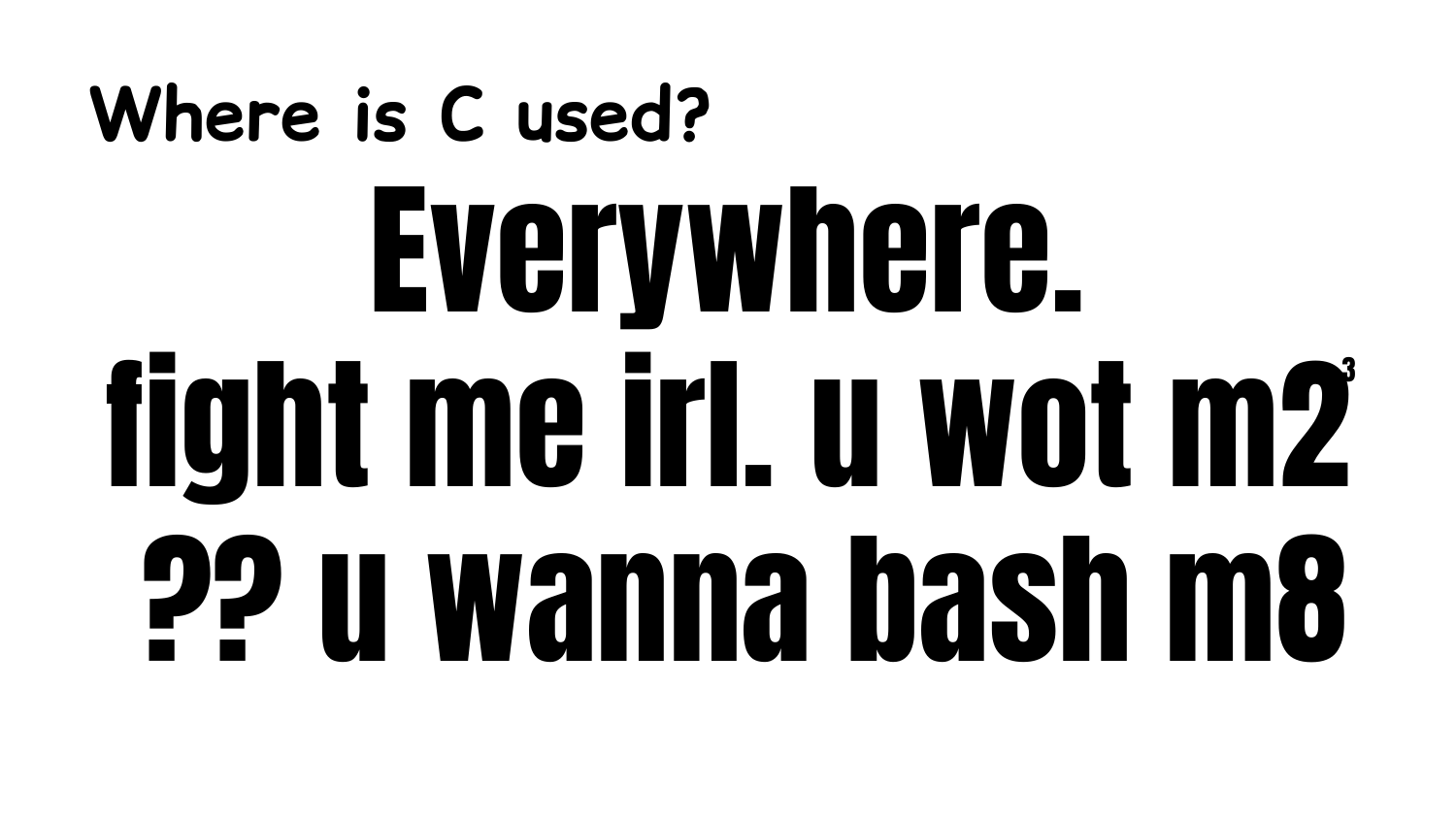

# Where is C used?
Everywhere.
fight me irl. u wot m2  ?? u wanna bash m8
3